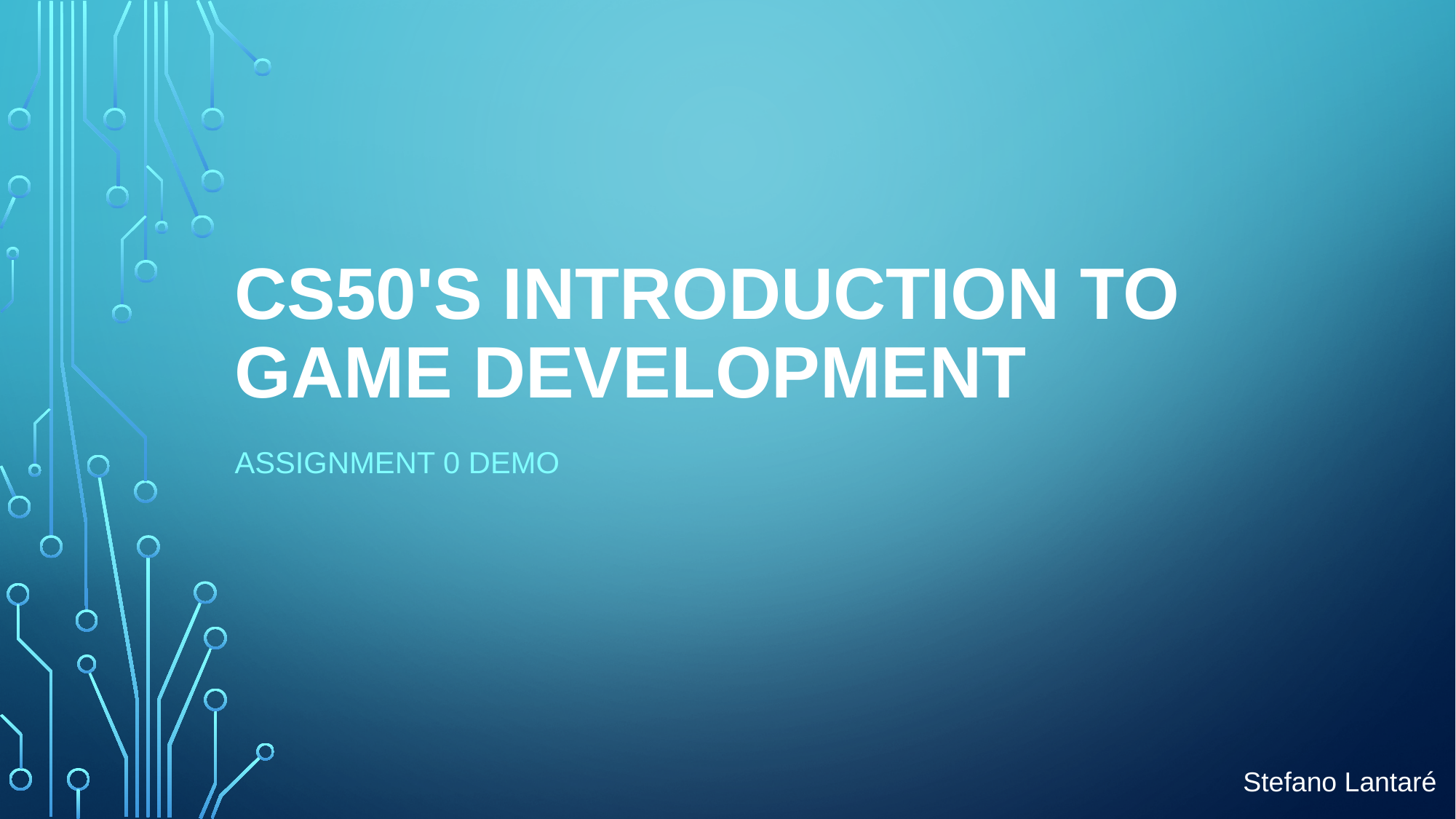

# CS50's Introduction to Game Development
Assignment 0 Demo
Stefano Lantaré